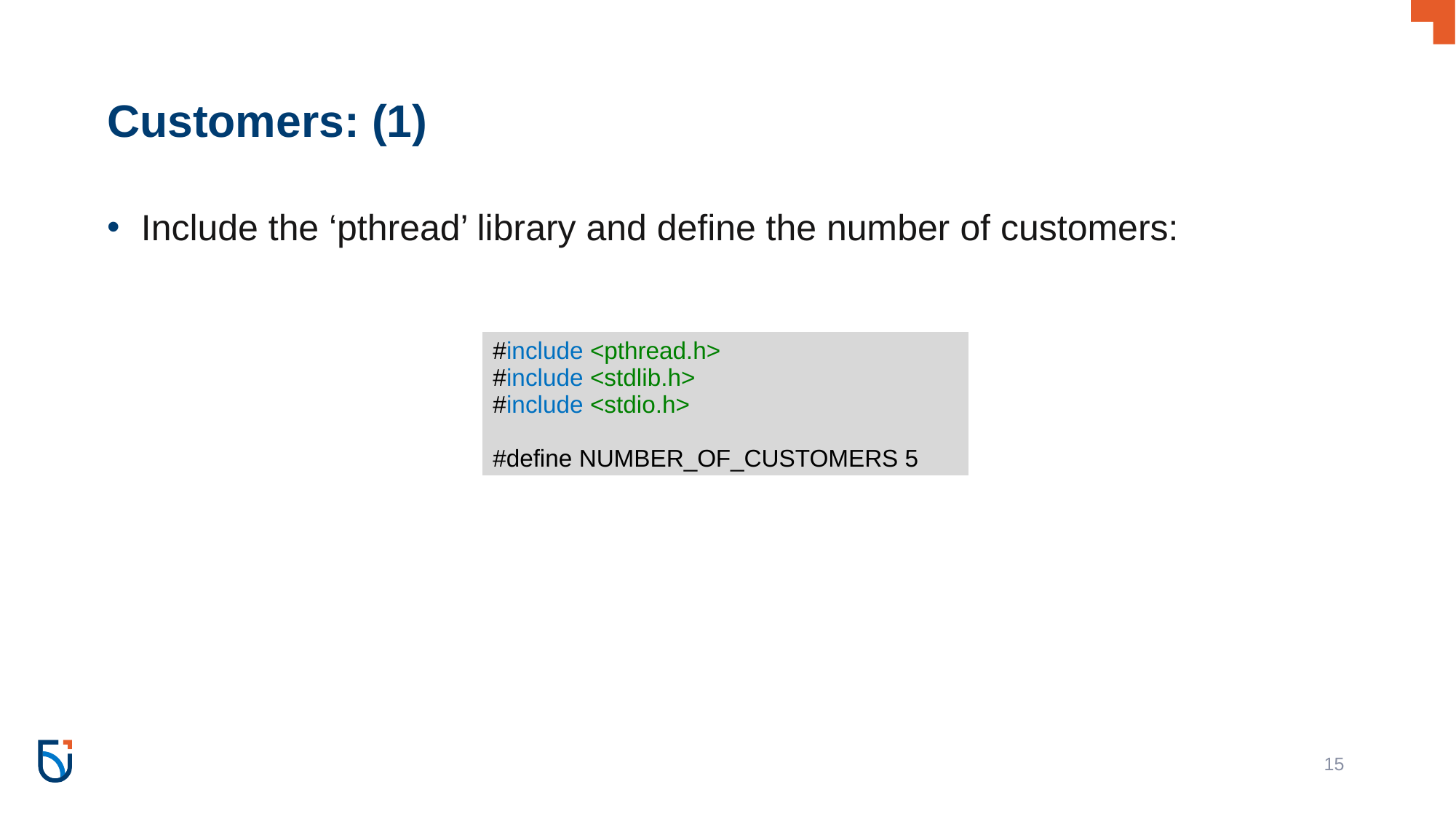

# Customers: (1)
Include the ‘pthread’ library and define the number of customers:

| #include <pthread.h> #include <stdlib.h> #include <stdio.h> #define NUMBER\_OF\_CUSTOMERS 5 |
| --- |
15